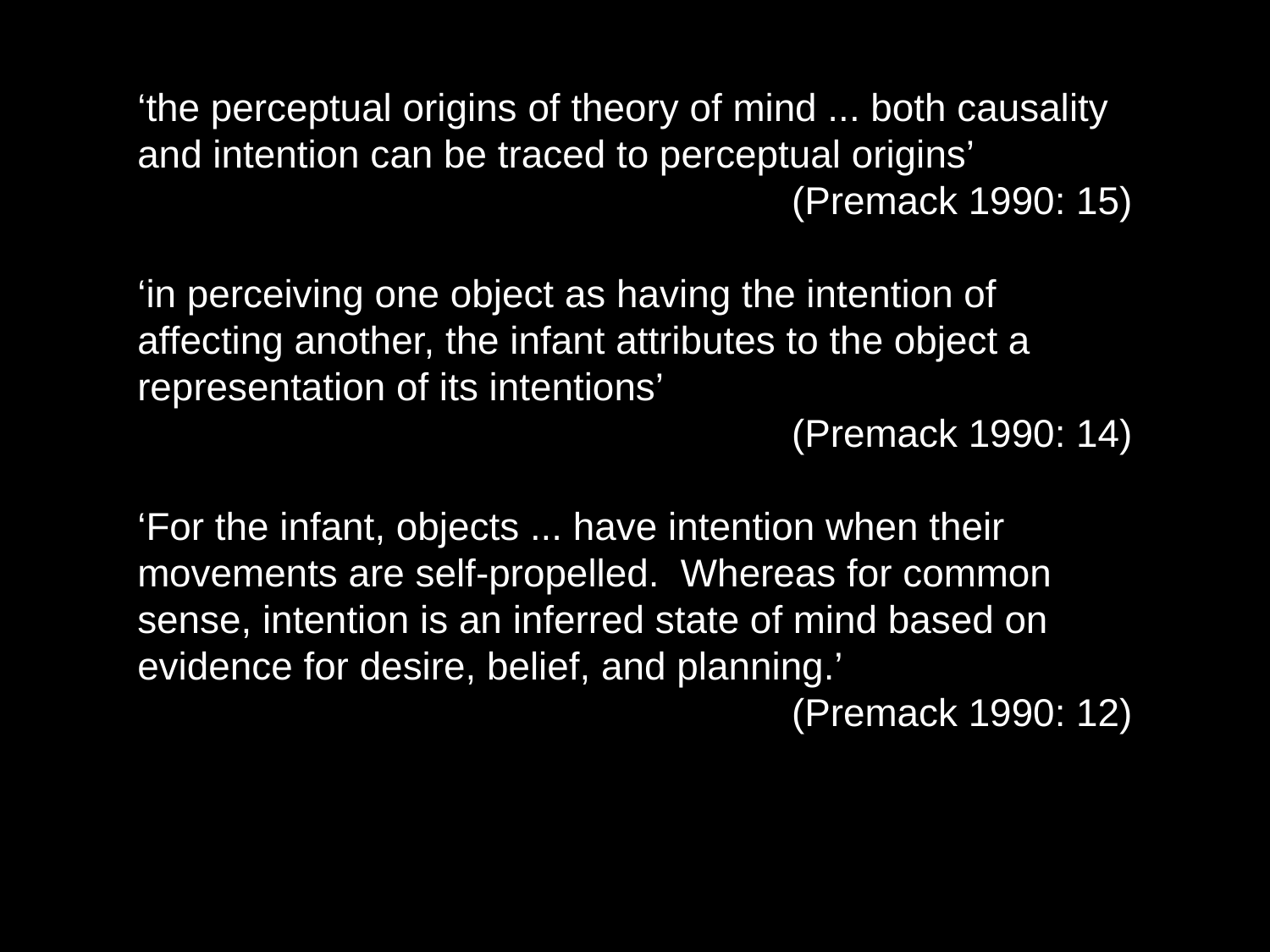

‘the perceptual origins of theory of mind ... both causality and intention can be traced to perceptual origins’
(Premack 1990: 15)

‘in perceiving one object as having the intention of affecting another, the infant attributes to the object a representation of its intentions’
(Premack 1990: 14)

‘For the infant, objects ... have intention when their movements are self-propelled.  Whereas for common sense, intention is an inferred state of mind based on evidence for desire, belief, and planning.’
(Premack 1990: 12)